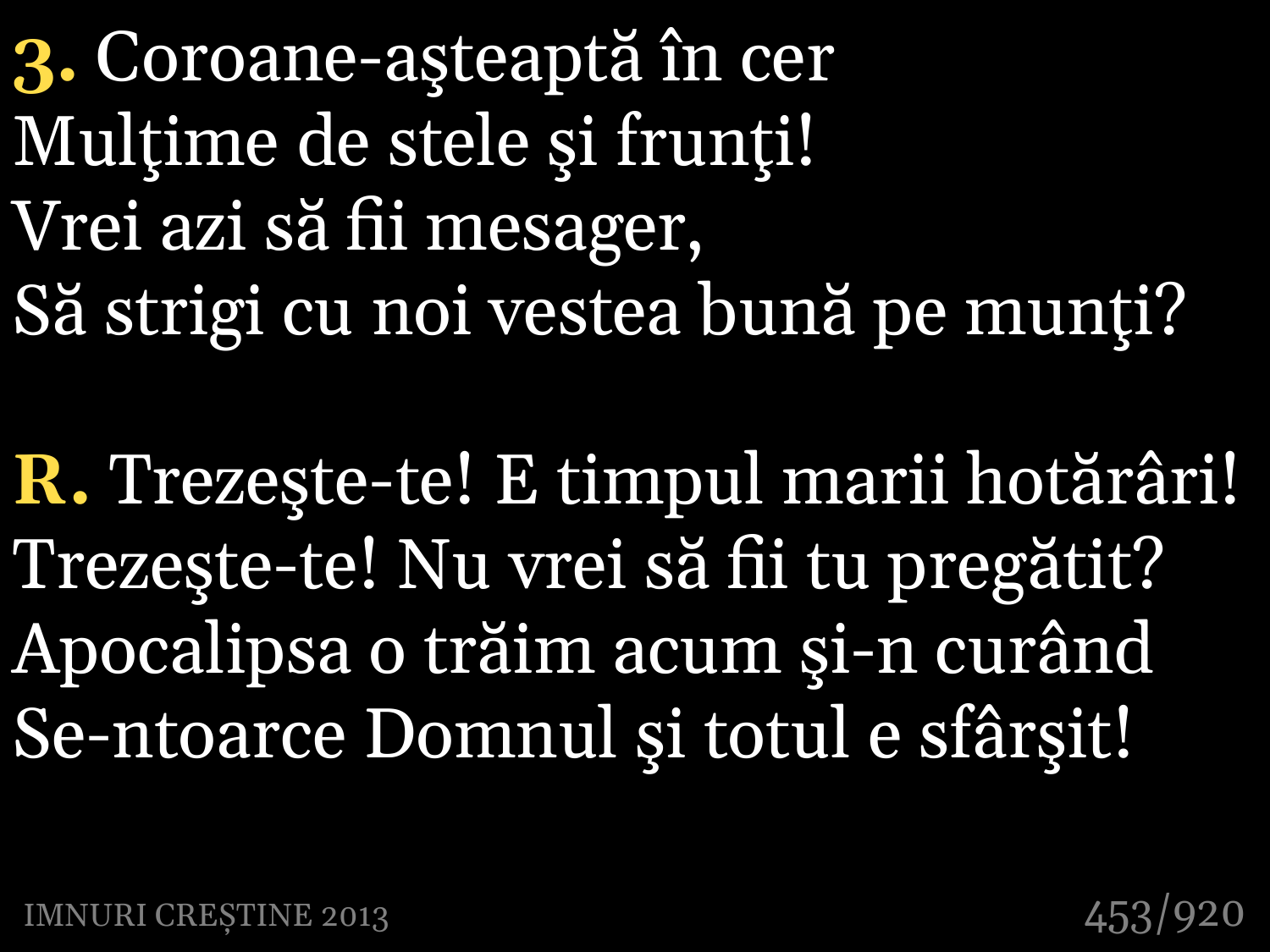

3. Coroane-aşteaptă în cer
Mulţime de stele şi frunţi!
Vrei azi să fii mesager,
Să strigi cu noi vestea bună pe munţi?

R. Trezeşte-te! E timpul marii hotărâri!
Trezeşte-te! Nu vrei să fii tu pregătit?
Apocalipsa o trăim acum şi-n curând
Se-ntoarce Domnul şi totul e sfârşit!

453/920
IMNURI CREȘTINE 2013